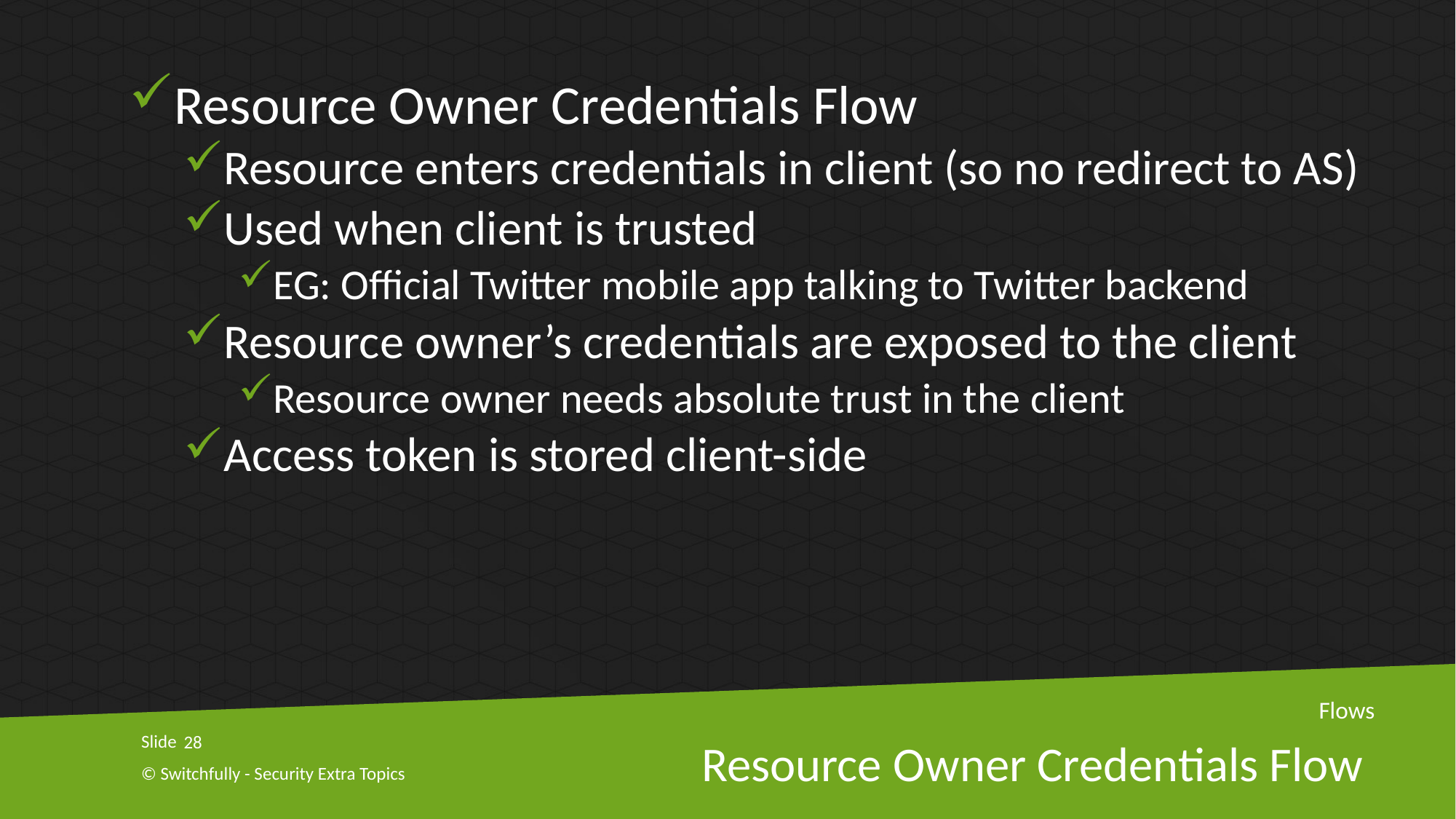

Resource Owner Credentials Flow
Resource enters credentials in client (so no redirect to AS)
Used when client is trusted
EG: Official Twitter mobile app talking to Twitter backend
Resource owner’s credentials are exposed to the client
Resource owner needs absolute trust in the client
Access token is stored client-side

Flows

28
# Resource Owner Credentials Flow
© Switchfully - Security Extra Topics